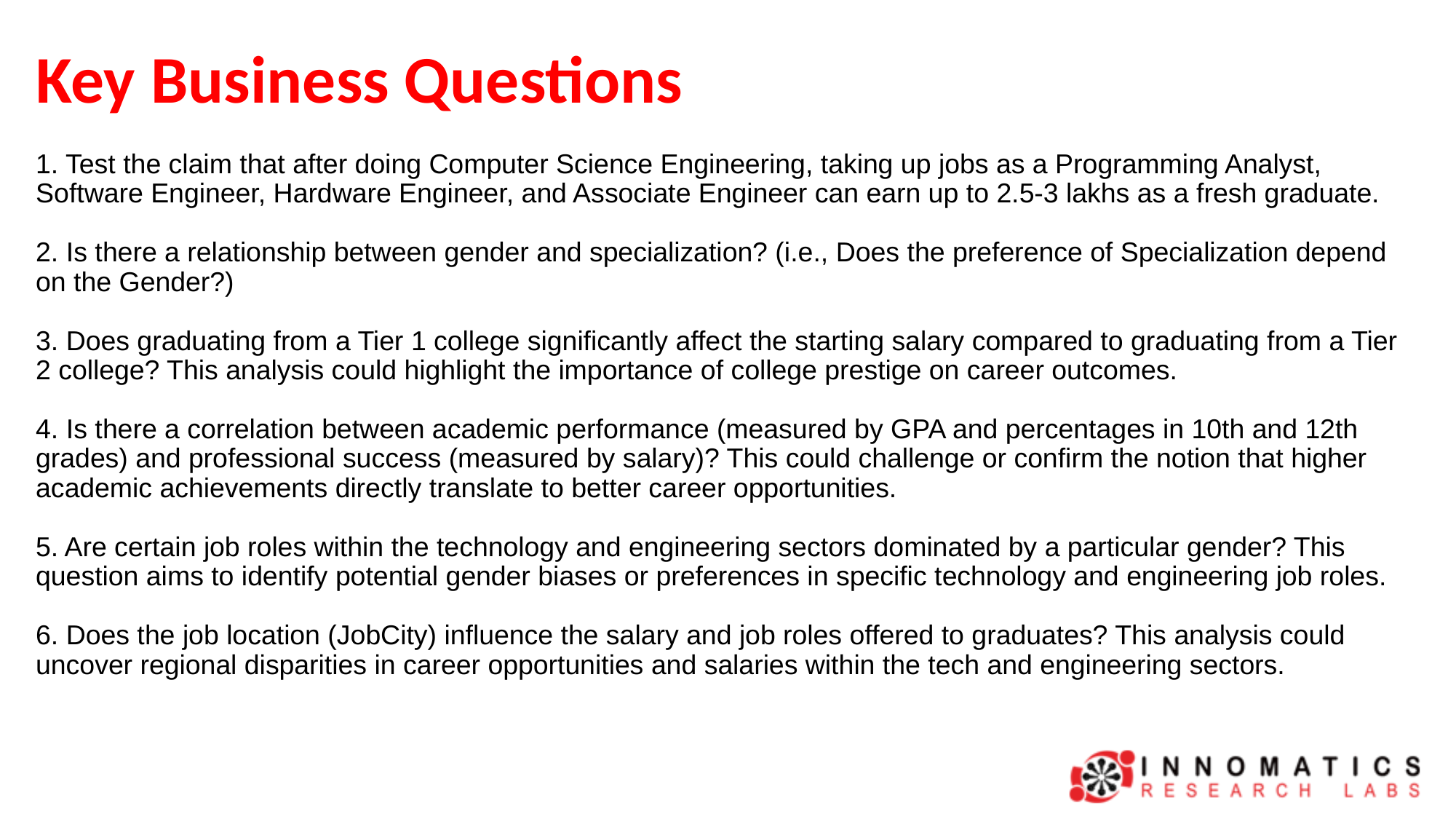

# Key Business Questions
1. Test the claim that after doing Computer Science Engineering, taking up jobs as a Programming Analyst, Software Engineer, Hardware Engineer, and Associate Engineer can earn up to 2.5-3 lakhs as a fresh graduate.

2. Is there a relationship between gender and specialization? (i.e., Does the preference of Specialization depend on the Gender?)

3. Does graduating from a Tier 1 college significantly affect the starting salary compared to graduating from a Tier 2 college? This analysis could highlight the importance of college prestige on career outcomes.

4. Is there a correlation between academic performance (measured by GPA and percentages in 10th and 12th grades) and professional success (measured by salary)? This could challenge or confirm the notion that higher academic achievements directly translate to better career opportunities.

5. Are certain job roles within the technology and engineering sectors dominated by a particular gender? This question aims to identify potential gender biases or preferences in specific technology and engineering job roles.

6. Does the job location (JobCity) influence the salary and job roles offered to graduates? This analysis could uncover regional disparities in career opportunities and salaries within the tech and engineering sectors.